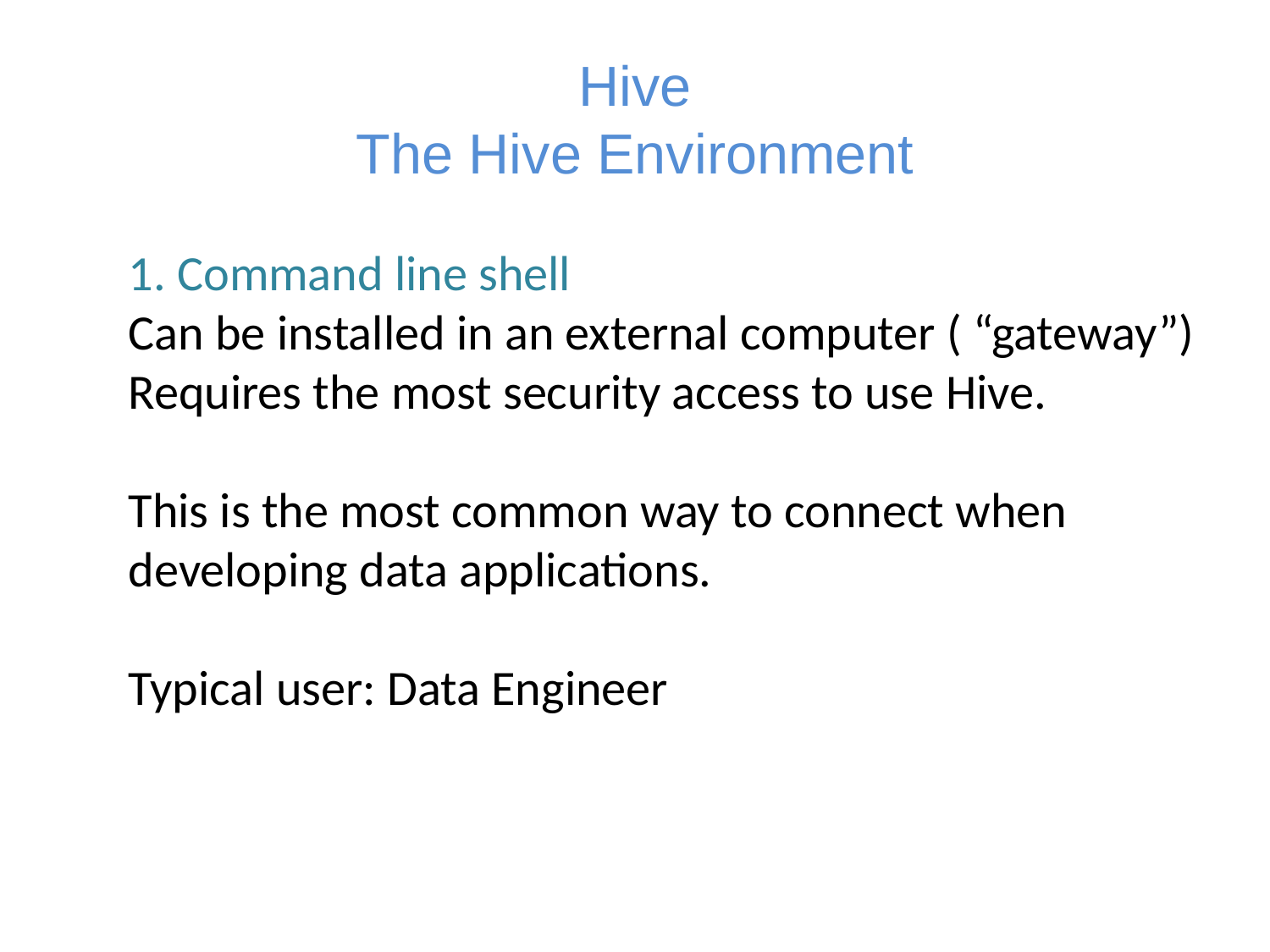

# Hive The Hive Environment
1. Command line shell
Can be installed in an external computer ( “gateway”)
Requires the most security access to use Hive.

This is the most common way to connect when developing data applications.

Typical user: Data Engineer